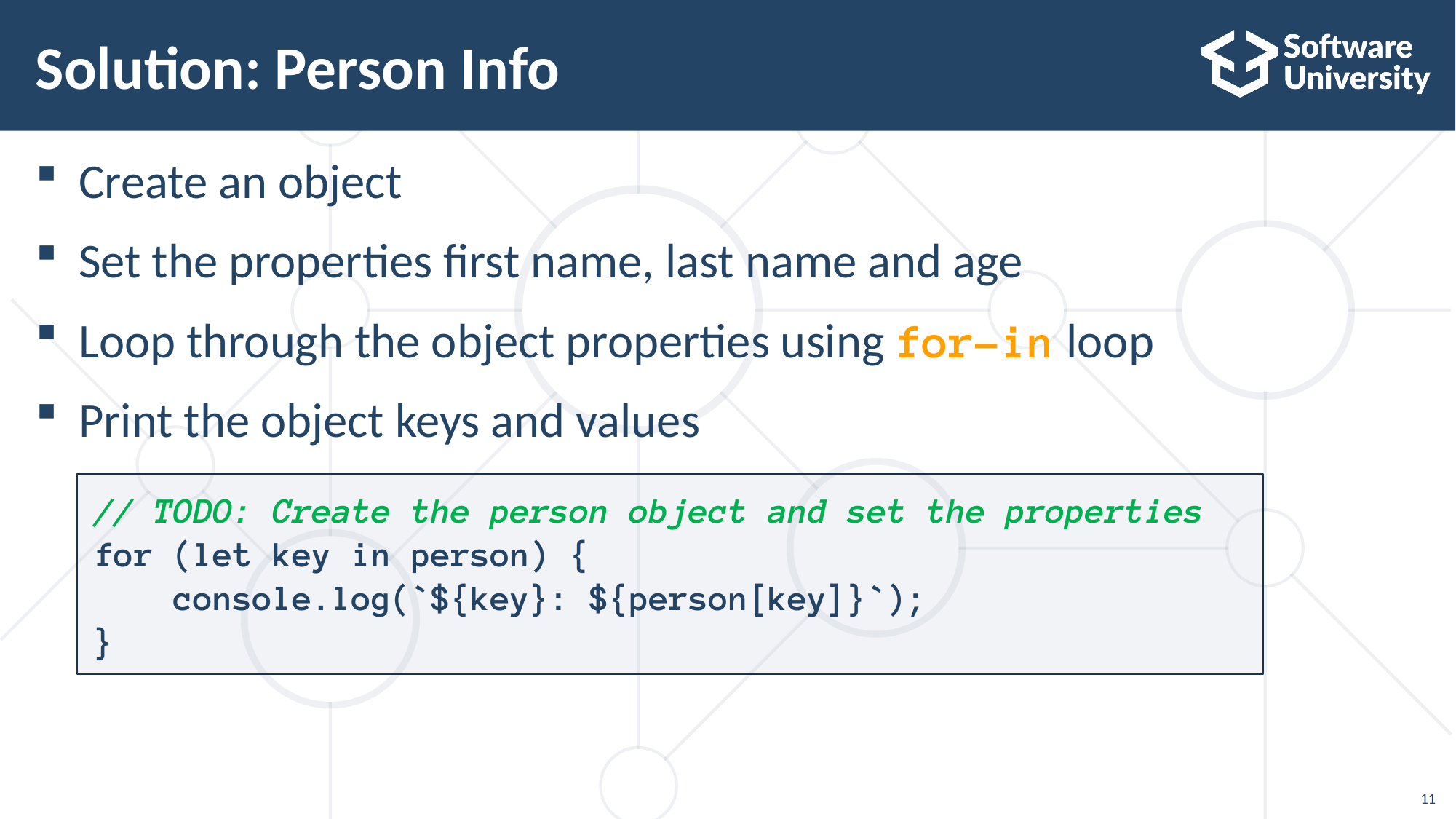

# Solution: Person Info
Create an object
Set the properties first name, last name and age
Loop through the object properties using for-in loop
Print the object keys and values
// TODO: Create the person object and set the properties
for (let key in person) {
    console.log(`${key}: ${person[key]}`);
}
11